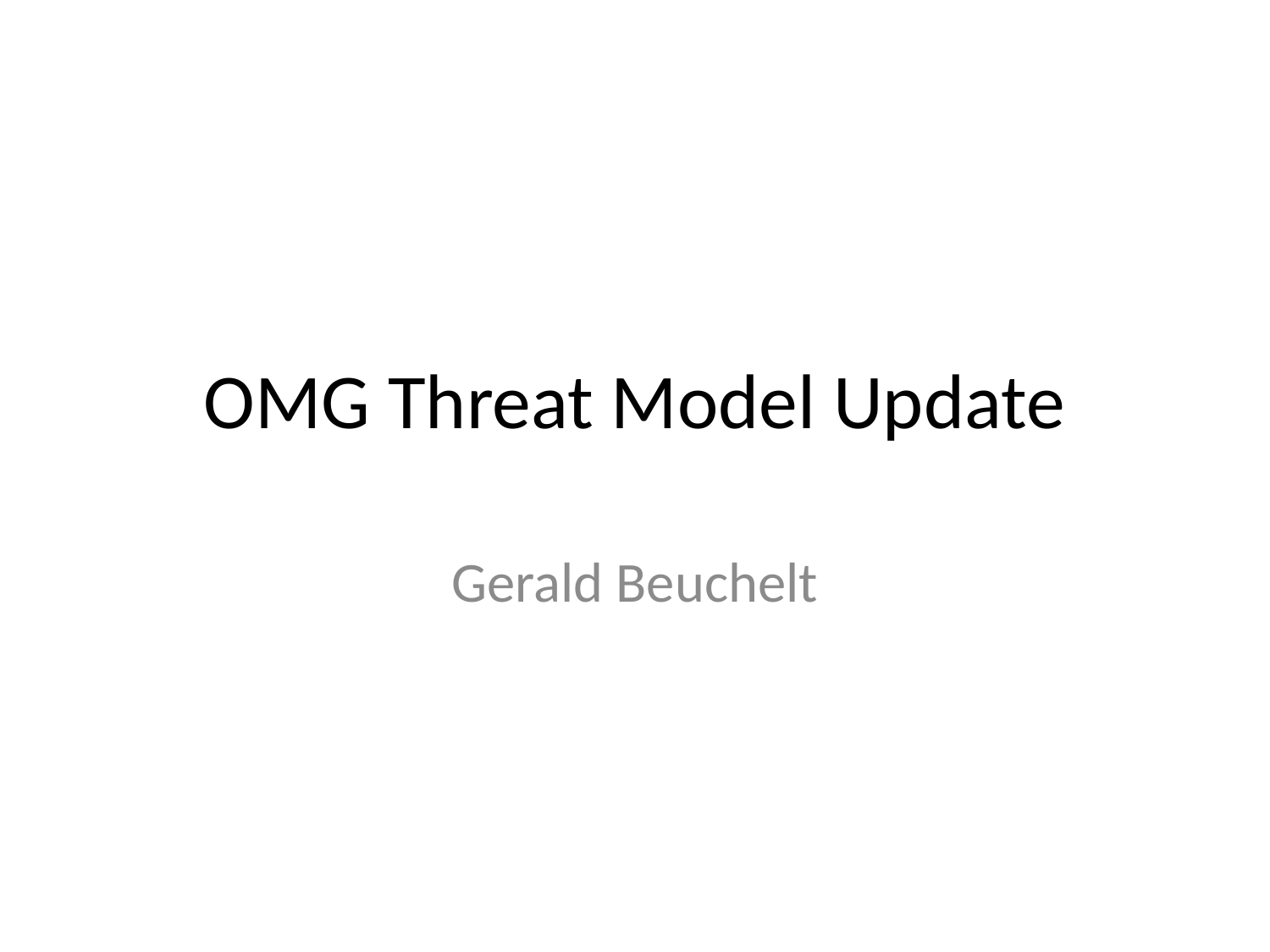

# OMG Threat Model Update
Gerald Beuchelt